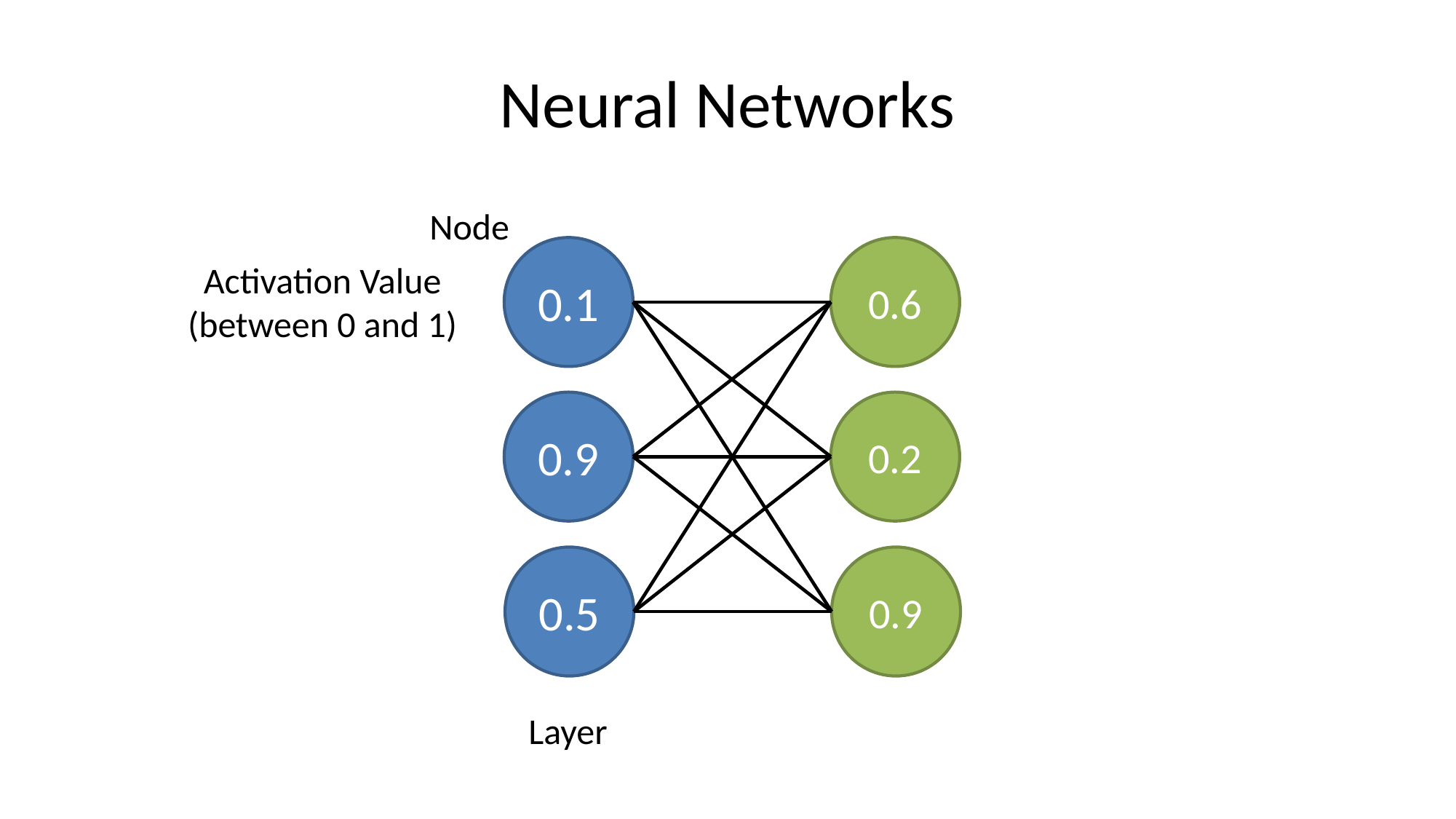

# Neural Networks
Node
0.1
0.6
Activation Value
(between 0 and 1)
0.9
0.2
0.5
0.9
Layer